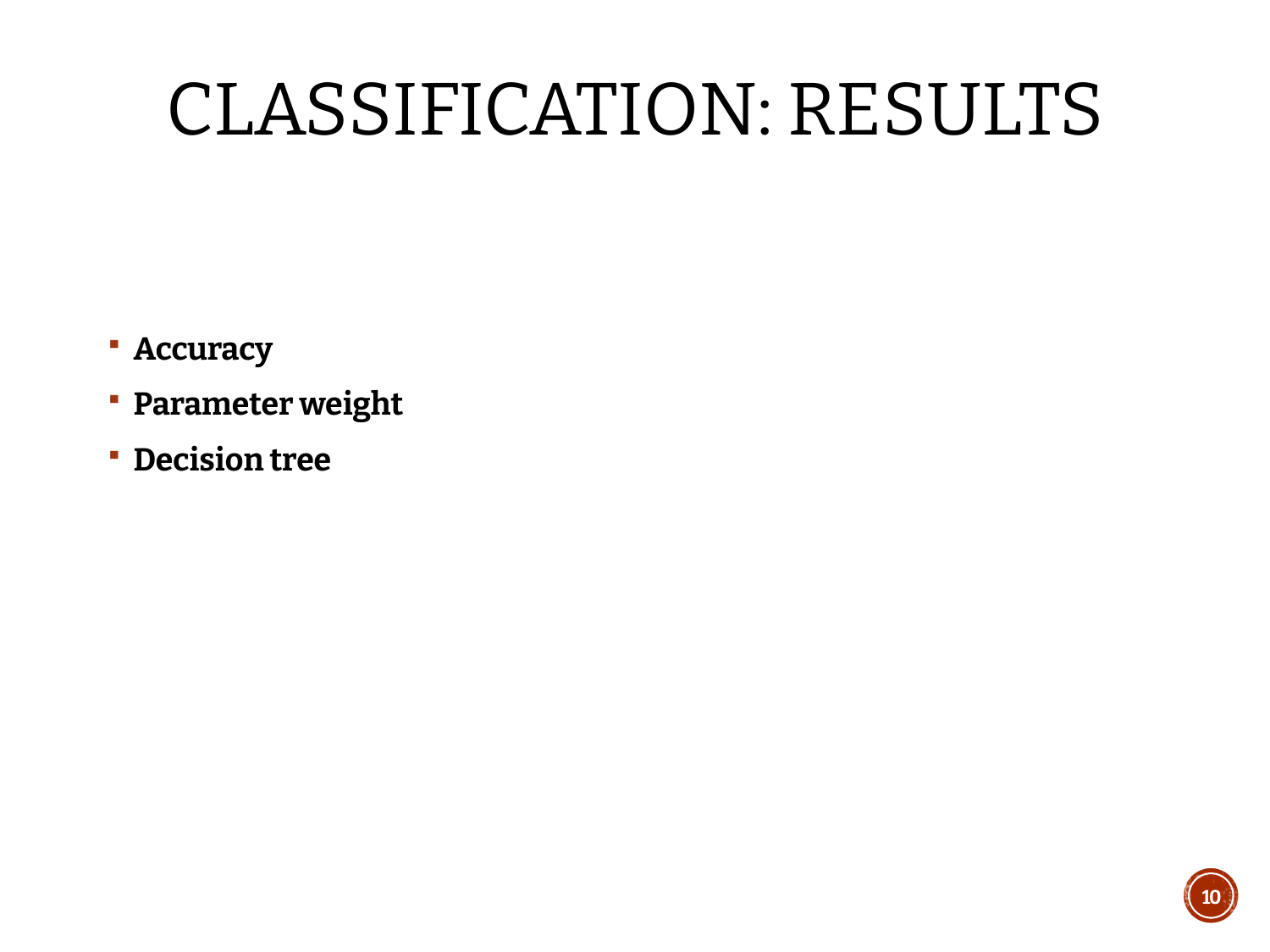

# CLASSIFICATION: RESULTS

Accuracy
Parameter weight
Decision tree
10